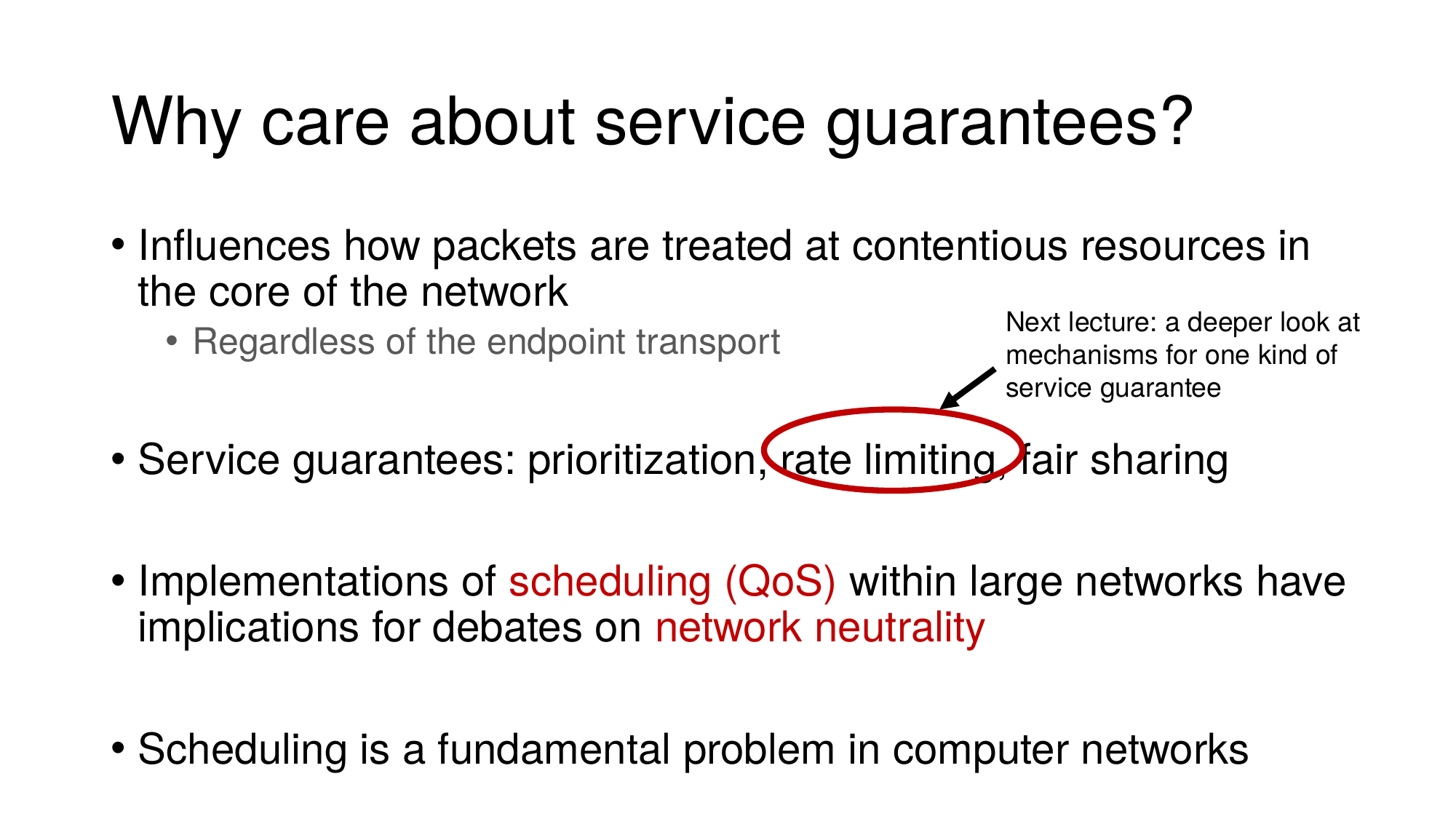

# Why care about service guarantees?
Influences how packets are treated at contentious resources in the core of the network
Regardless of the endpoint transport

Service guarantees: prioritization, rate limiting, fair sharing

Implementations of scheduling (QoS) within large networks have implications for debates on network neutrality

Scheduling is a fundamental problem in computer networks
Next lecture: a deeper look at mechanisms for one kind of service guarantee